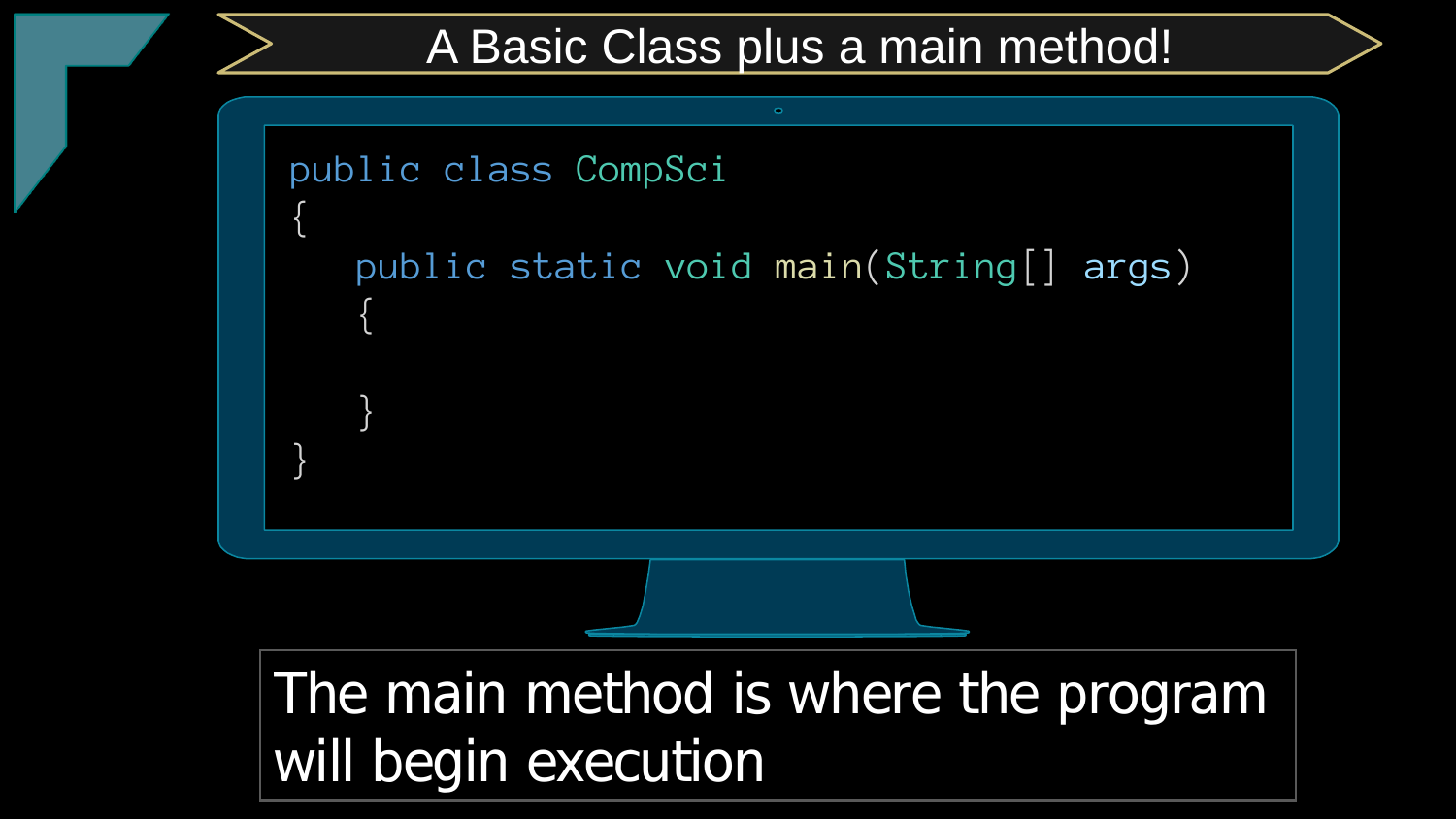

TClark
A Basic Class plus a main method!

public class CompSci
{
   public static void main(String[] args)
   {

   }
}
The main method is where the program will begin execution.